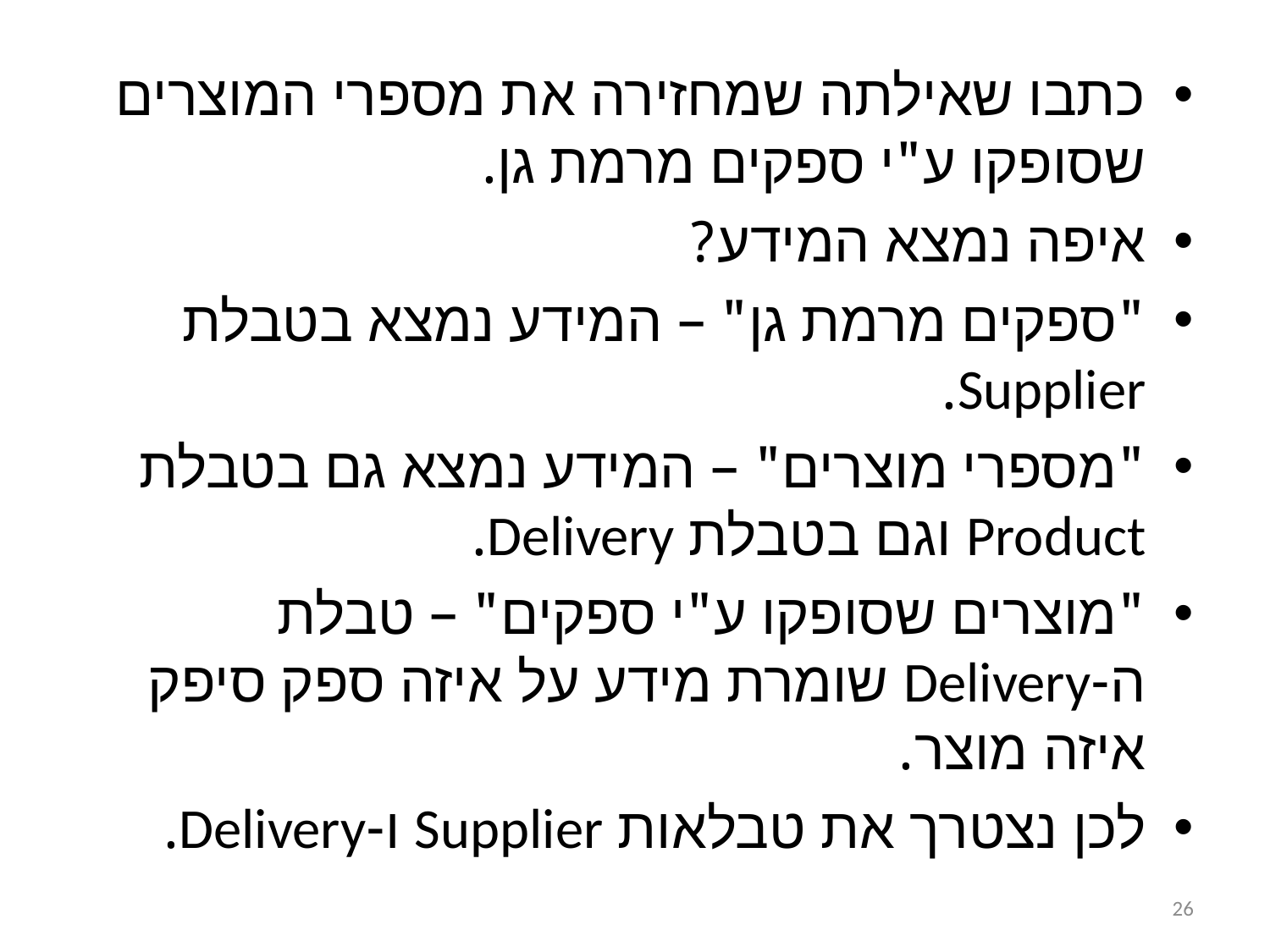

כתבו שאילתה שמחזירה את מספרי המוצרים שסופקו ע"י ספקים מרמת גן.
איפה נמצא המידע?
"ספקים מרמת גן" – המידע נמצא בטבלת Supplier.
"מספרי מוצרים" – המידע נמצא גם בטבלת Product וגם בטבלת Delivery.
"מוצרים שסופקו ע"י ספקים" – טבלת ה-Delivery שומרת מידע על איזה ספק סיפק איזה מוצר.
לכן נצטרך את טבלאות Supplier ו-Delivery.
26